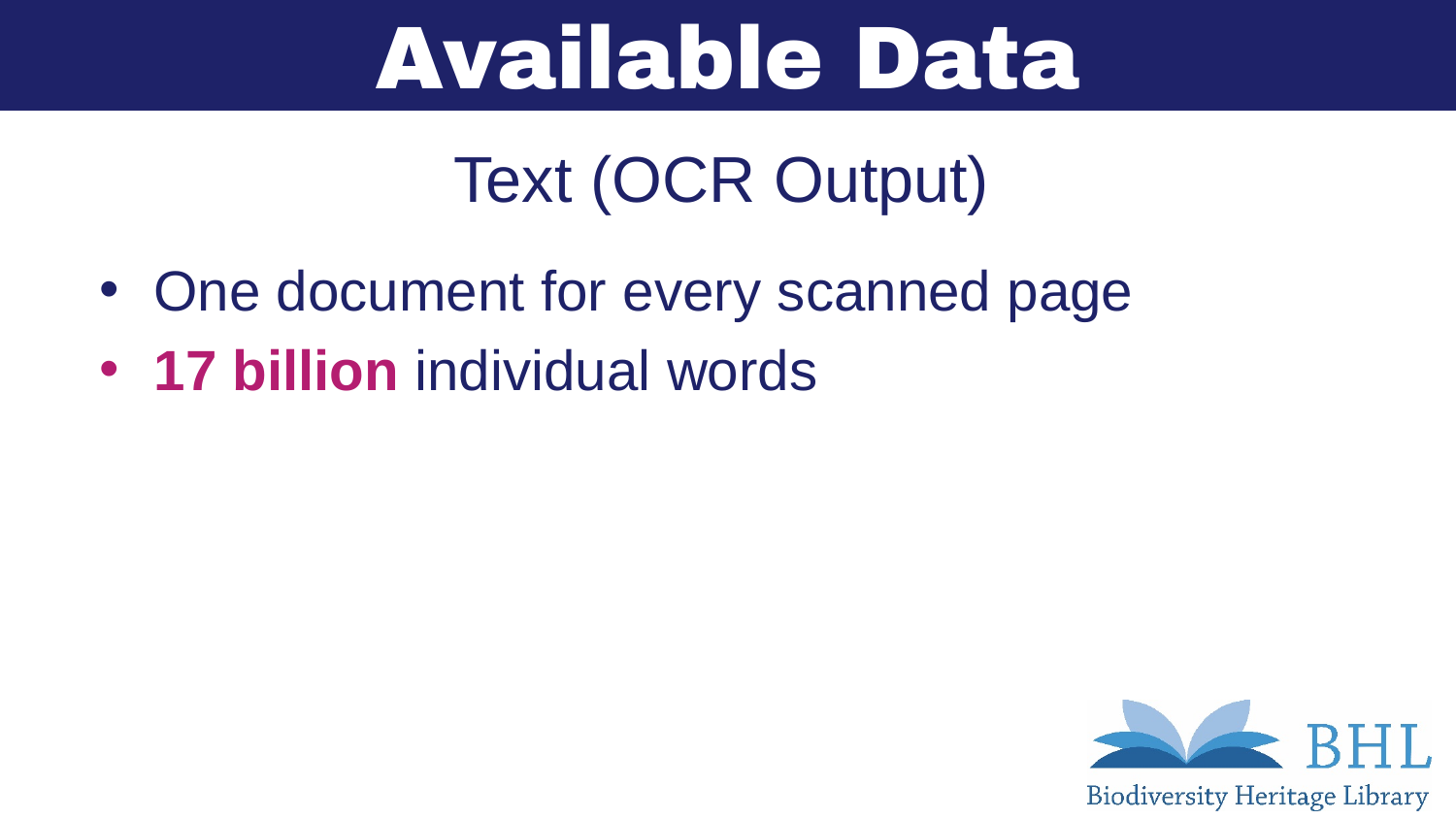

# Available Data
Text (OCR Output)

One document for every scanned page
17 billion individual words